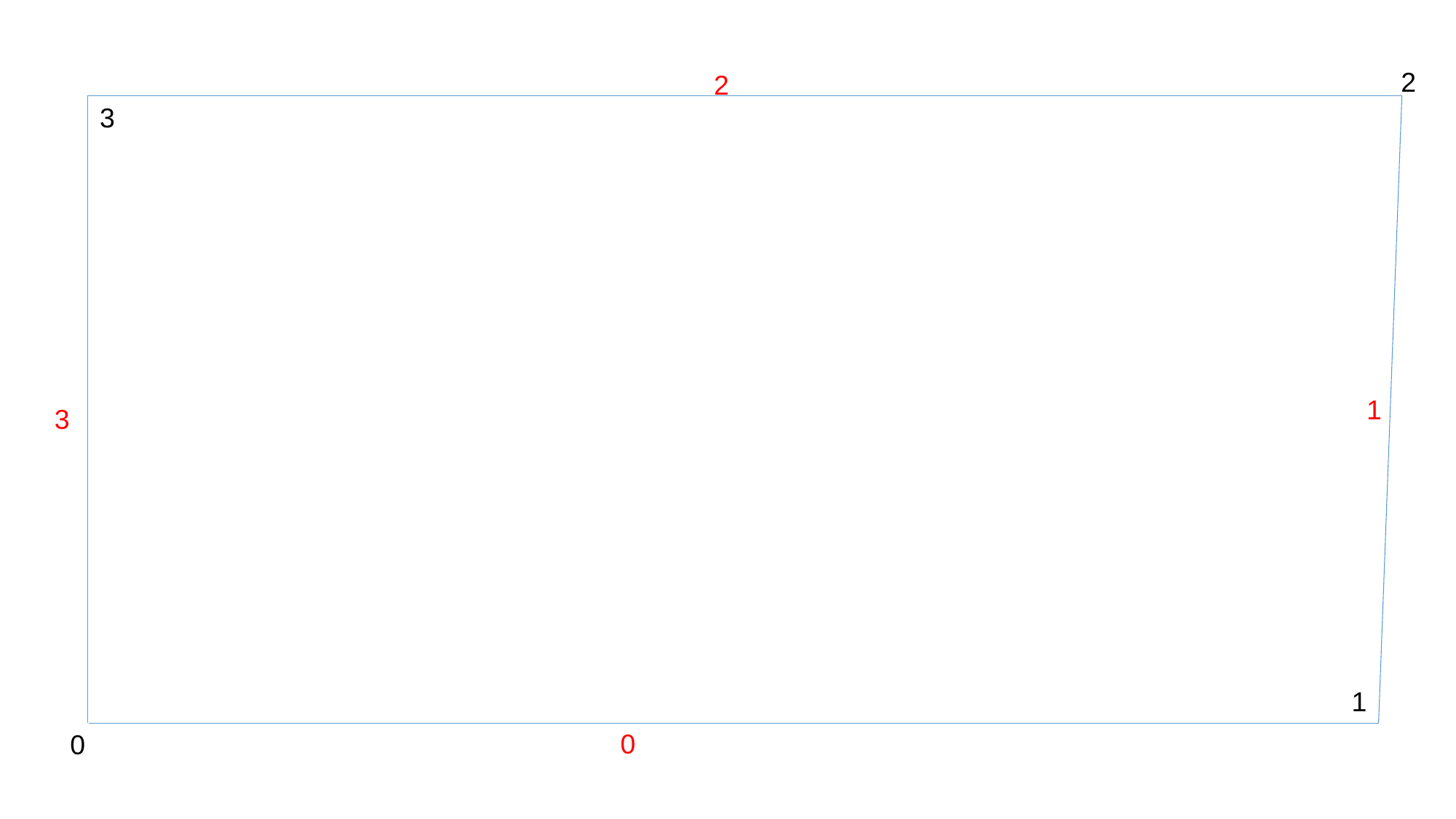

2
2
3
1
3
1
0
0